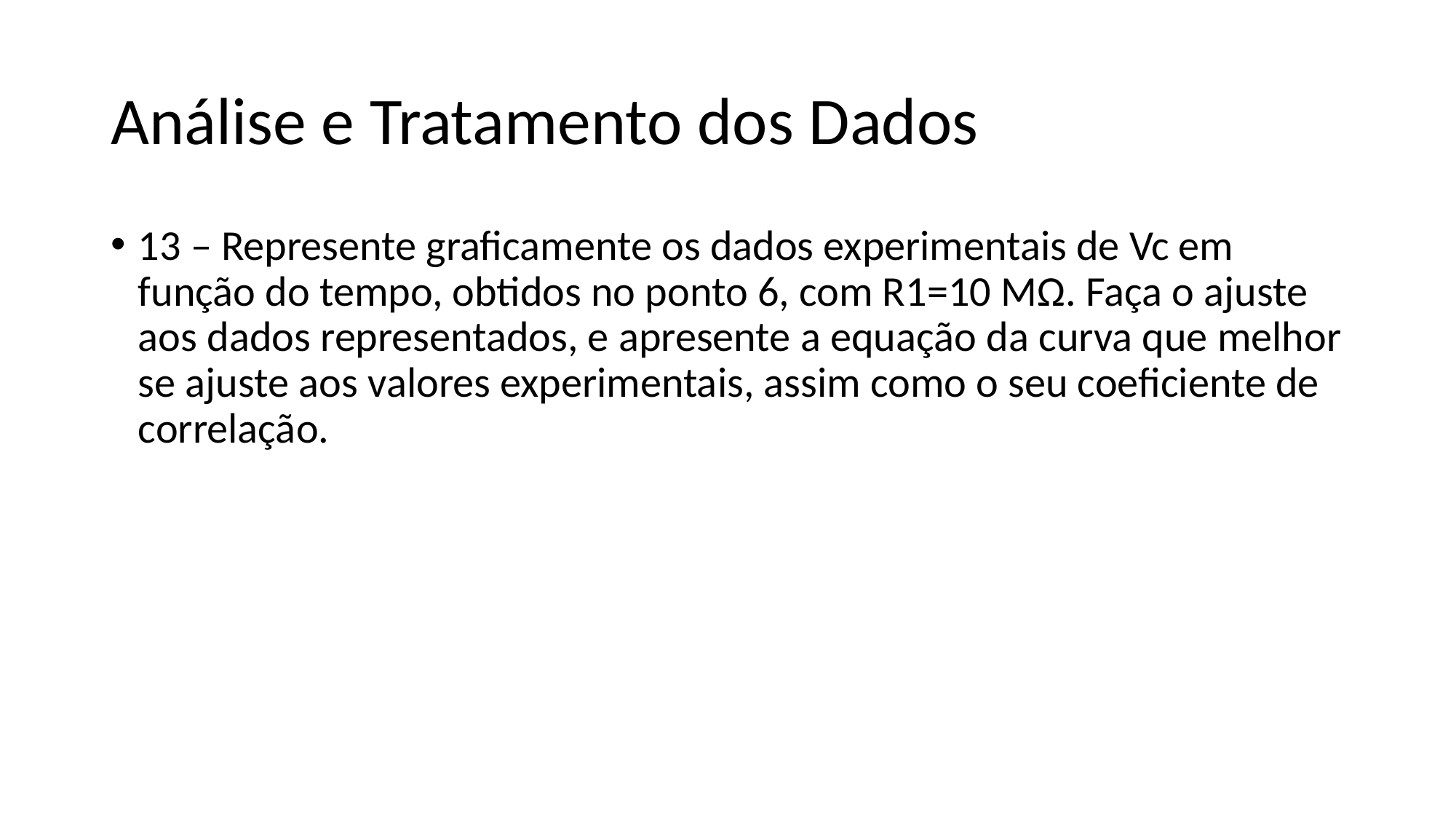

# Análise e Tratamento dos Dados

13 – Represente graficamente os dados experimentais de Vc em função do tempo, obtidos no ponto 6, com R1=10 MΩ. Faça o ajuste aos dados representados, e apresente a equação da curva que melhor se ajuste aos valores experimentais, assim como o seu coeficiente de correlação.